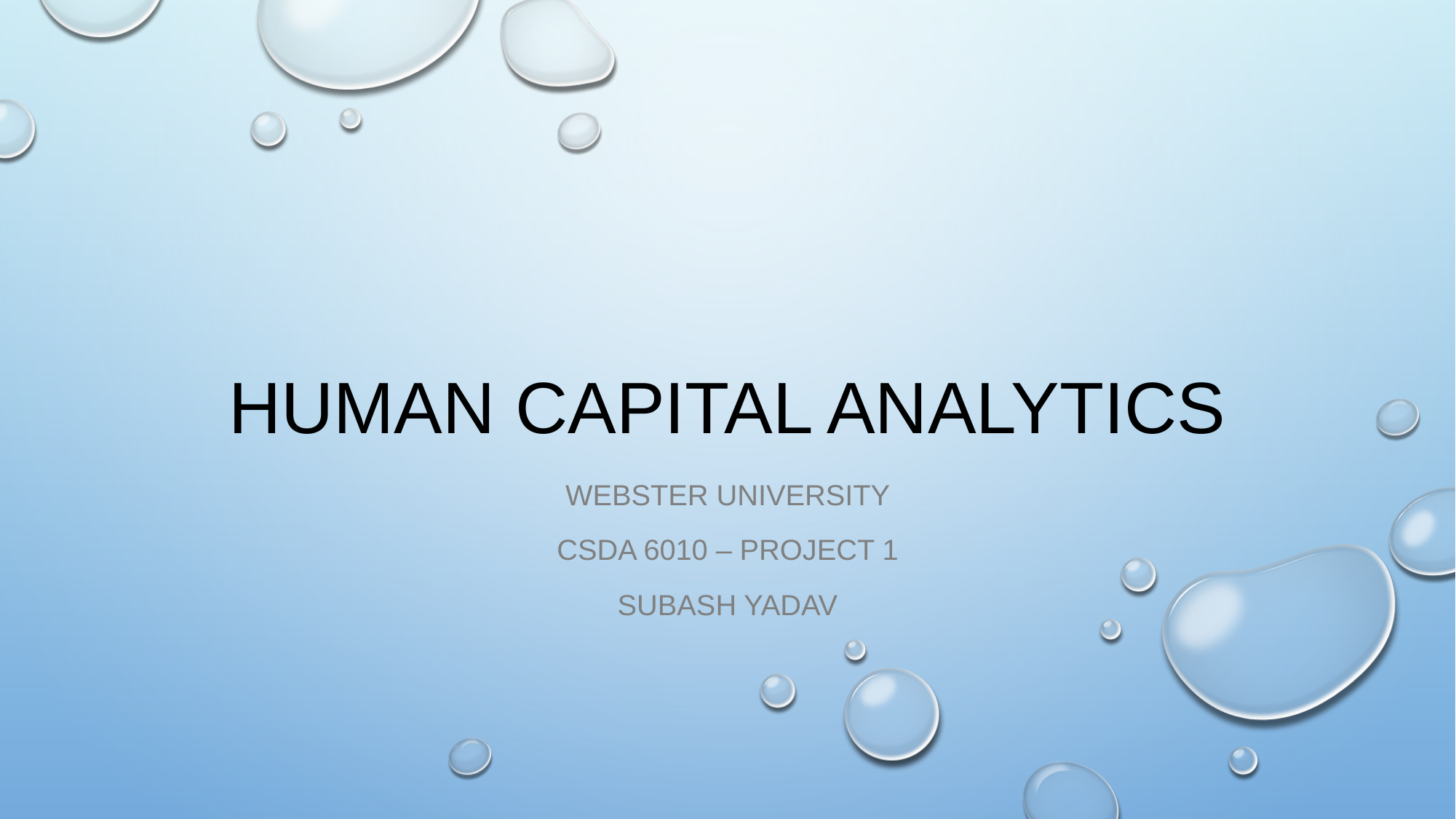

# Human Capital Analytics
Webster University
CSDA 6010 – Project 1
Subash Yadav